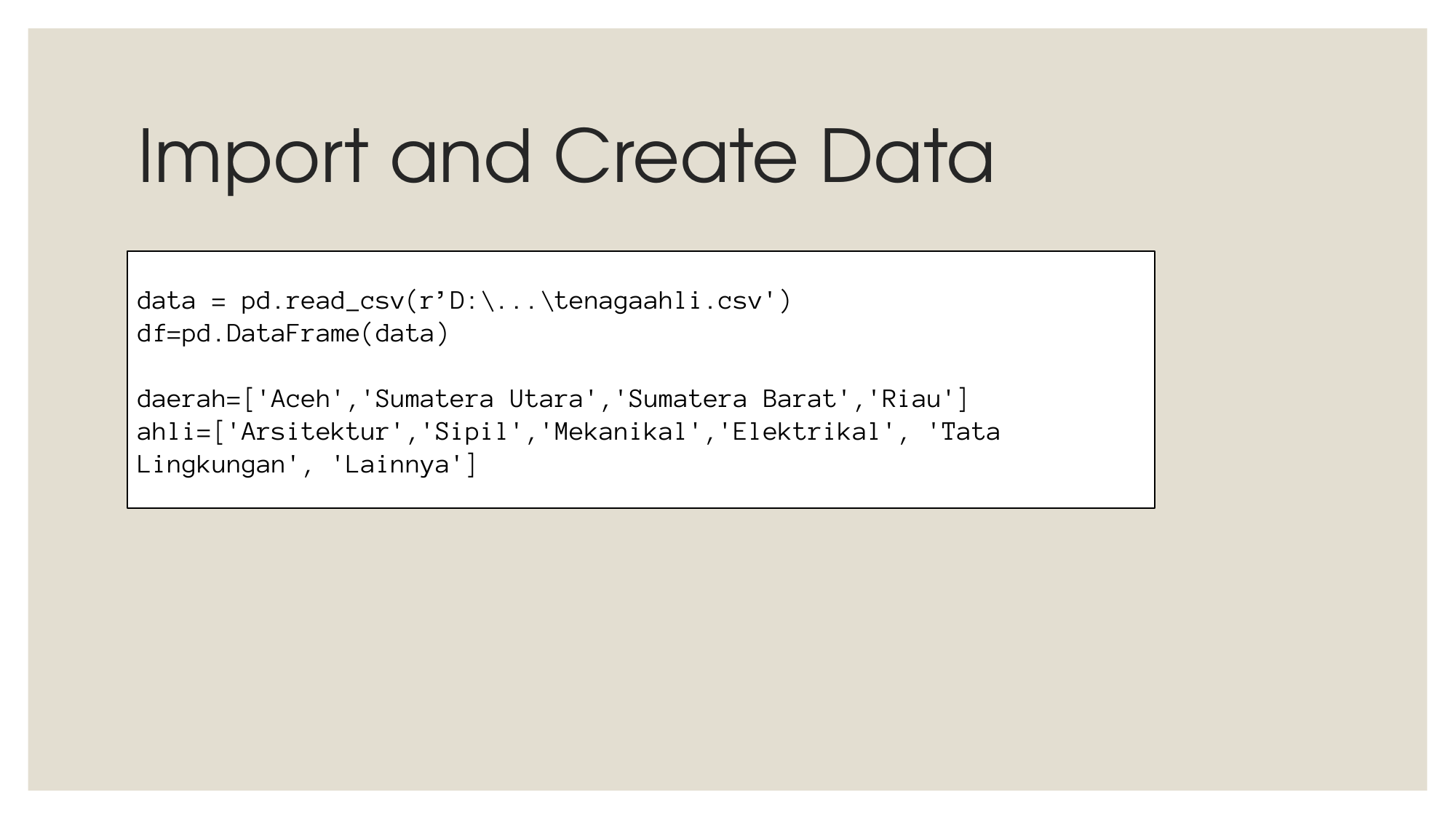

# Import and Create Data

data = pd.read_csv(r’D:\...\tenagaahli.csv')
df=pd.DataFrame(data)

daerah=['Aceh','Sumatera Utara','Sumatera Barat','Riau']
ahli=['Arsitektur','Sipil','Mekanikal','Elektrikal', 'Tata Lingkungan', 'Lainnya']